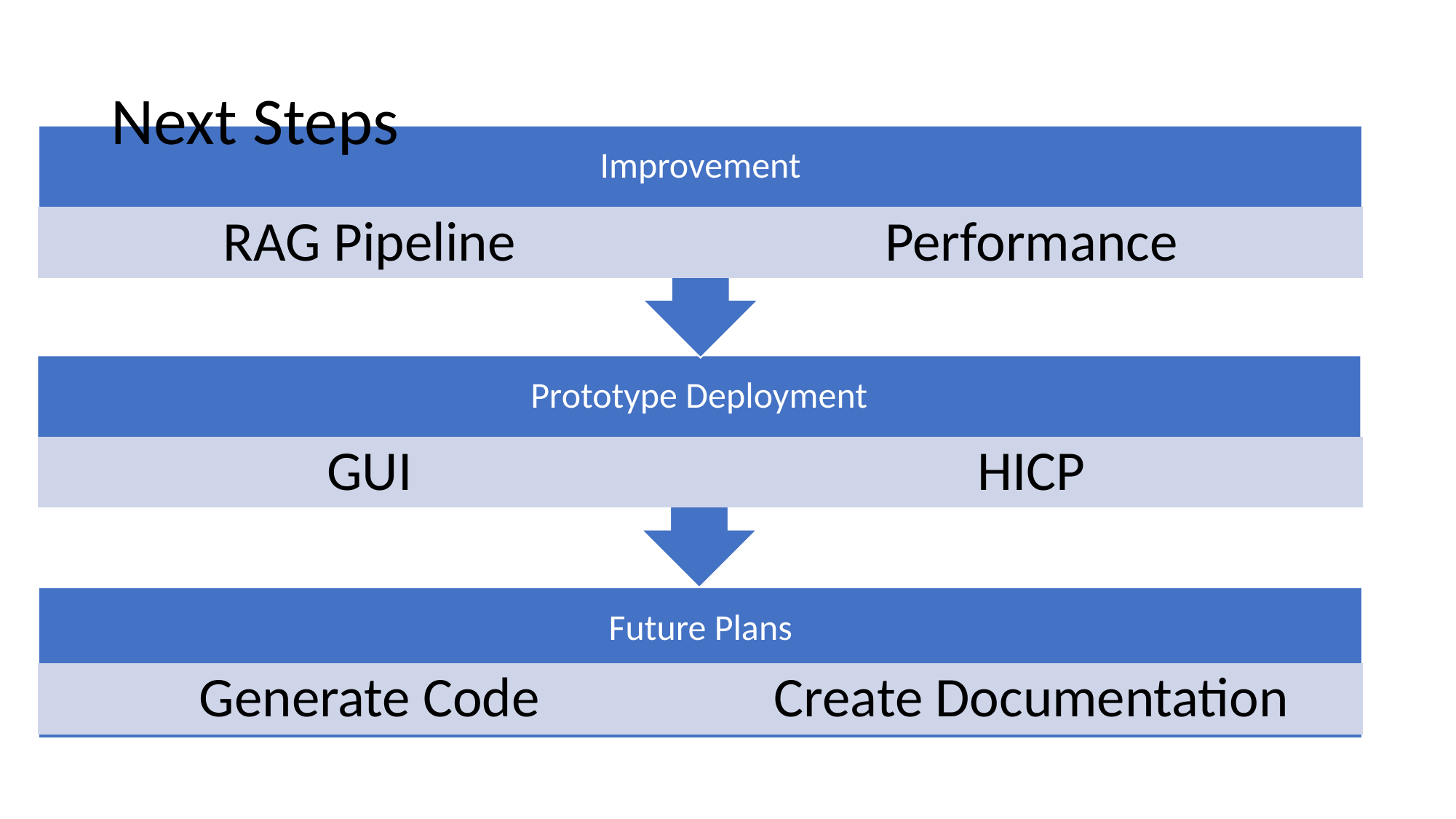

# Next Steps

Improvement

RAG Pipeline

Performance

Prototype Deployment

GUI

HICP

Future Plans

Generate Code

Create Documentation